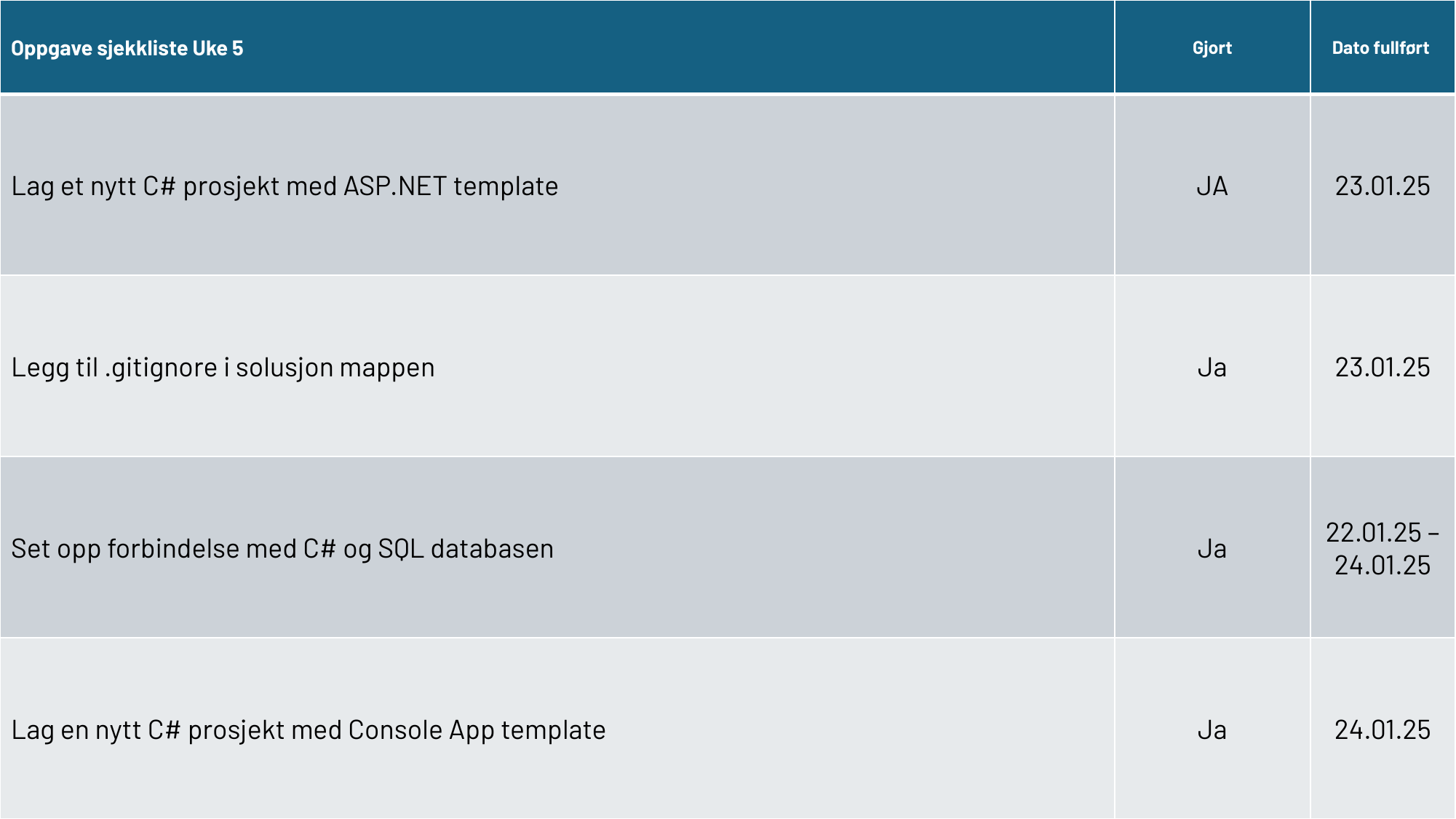

| Oppgave sjekkliste Uke 5 | Gjort | Dato fullført |
| --- | --- | --- |
| Lag et nytt C# prosjekt med ASP.NET template | JA | 23.01.25 |
| Legg til .gitignore i solusjon mappen | Ja | 23.01.25 |
| Set opp forbindelse med C# og SQL databasen | Ja | 22.01.25 – 24.01.25 |
| Lag en nytt C# prosjekt med Console App template | Ja | 24.01.25 |